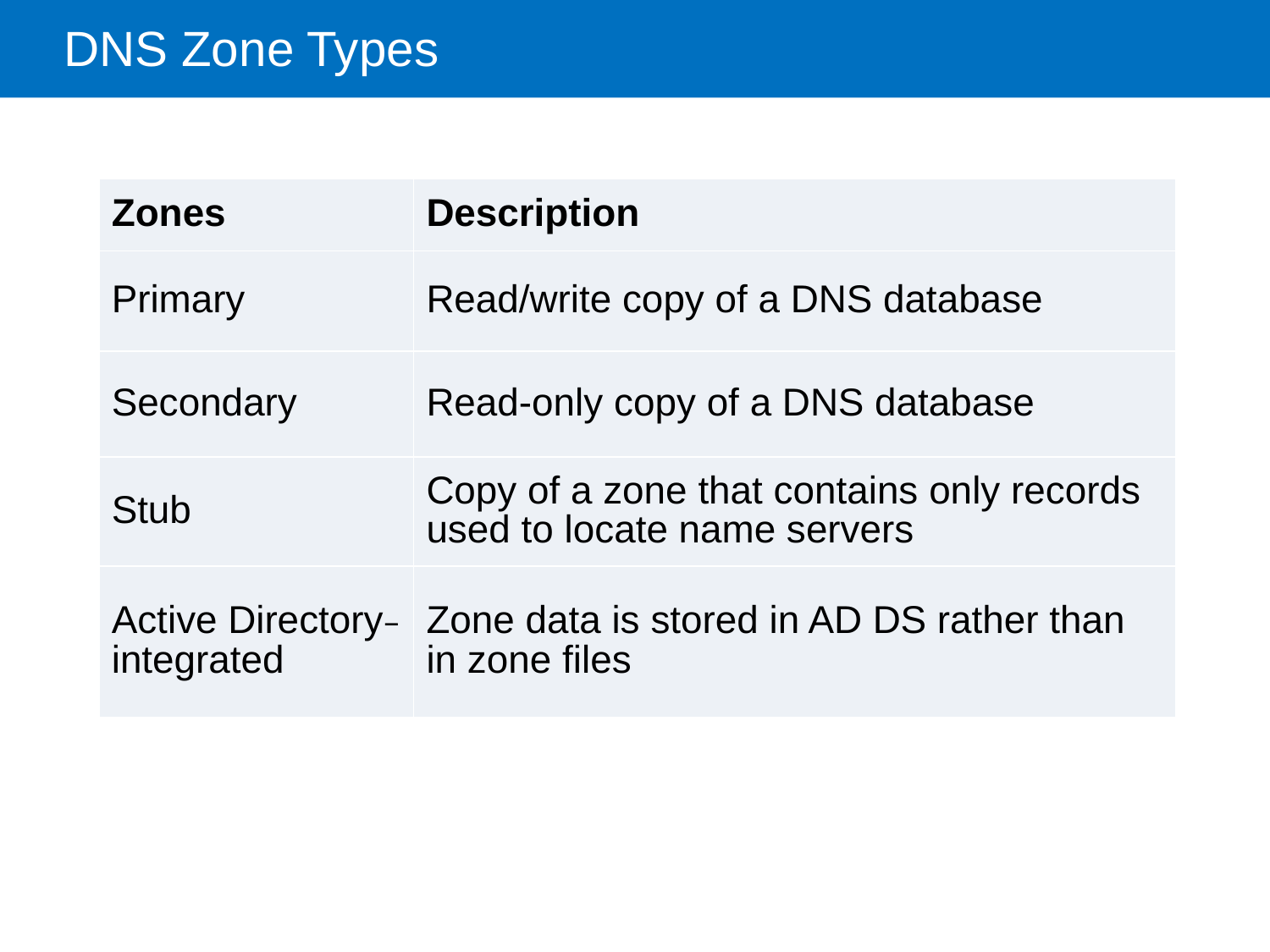

# DNS Zone Types
| Zones | Description |
| --- | --- |
| Primary | Read/write copy of a DNS database |
| Secondary | Read-only copy of a DNS database |
| Stub | Copy of a zone that contains only records used to locate name servers |
| Active Directory– integrated | Zone data is stored in AD DS rather than in zone files |